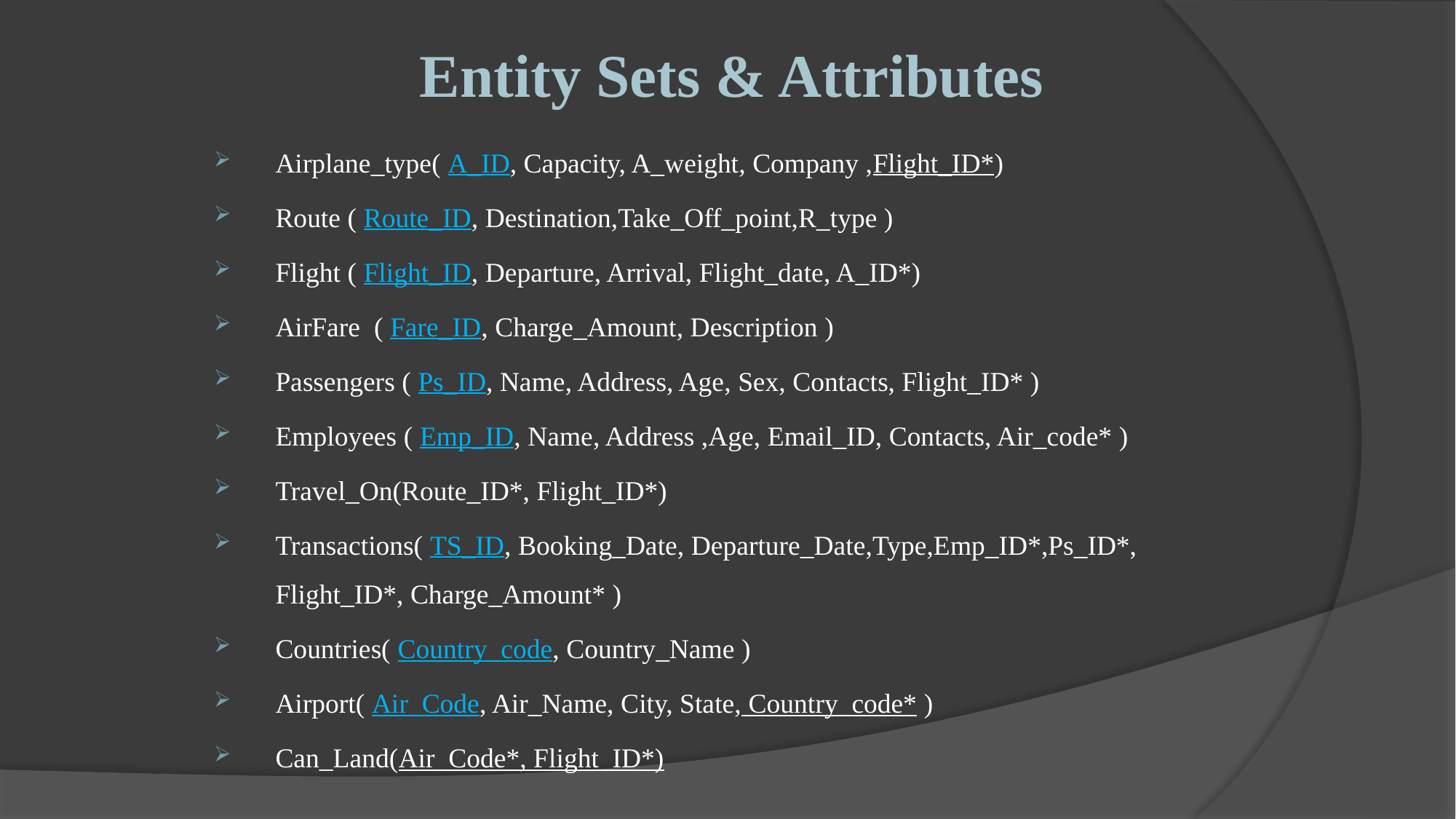

# Entity Sets & Attributes
Airplane_type( A_ID, Capacity, A_weight, Company ,Flight_ID*)
Route ( Route_ID, Destination,Take_Off_point,R_type )
Flight ( Flight_ID, Departure, Arrival, Flight_date, A_ID*)
AirFare  ( Fare_ID, Charge_Amount, Description )
Passengers ( Ps_ID, Name, Address, Age, Sex, Contacts, Flight_ID* )
Employees ( Emp_ID, Name, Address ,Age, Email_ID, Contacts, Air_code* )
Travel_On(Route_ID*, Flight_ID*)
Transactions( TS_ID, Booking_Date, Departure_Date,Type,Emp_ID*,Ps_ID*, Flight_ID*, Charge_Amount* )
Countries( Country_code, Country_Name )
Airport( Air_Code, Air_Name, City, State, Country_code* )
Can_Land(Air_Code*, Flight_ID*)